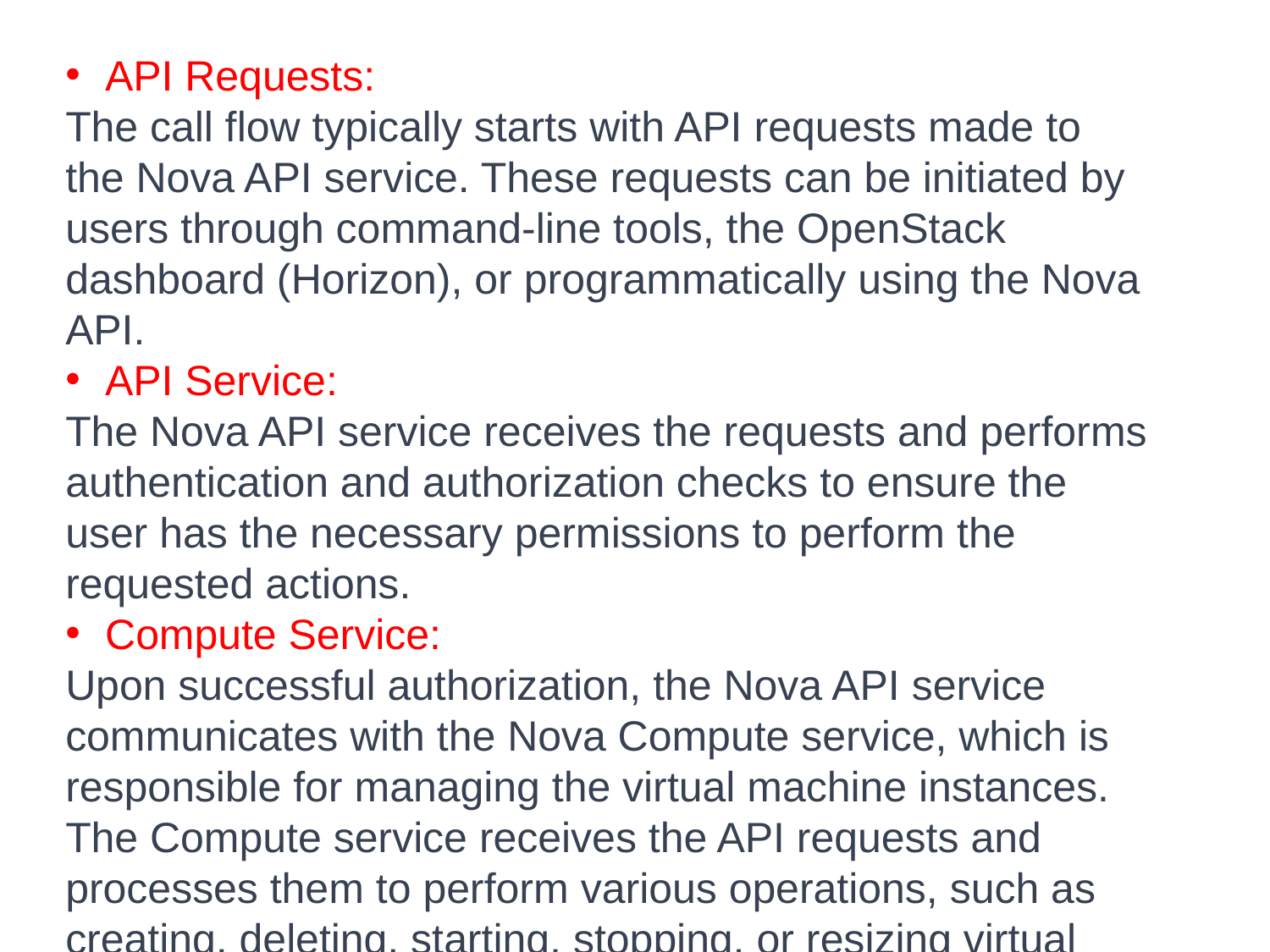

API Requests:
The call flow typically starts with API requests made to the Nova API service. These requests can be initiated by users through command-line tools, the OpenStack dashboard (Horizon), or programmatically using the Nova API.
API Service:
The Nova API service receives the requests and performs authentication and authorization checks to ensure the user has the necessary permissions to perform the requested actions.
Compute Service:
Upon successful authorization, the Nova API service communicates with the Nova Compute service, which is responsible for managing the virtual machine instances.
The Compute service receives the API requests and processes them to perform various operations, such as creating, deleting, starting, stopping, or resizing virtual machine instances.